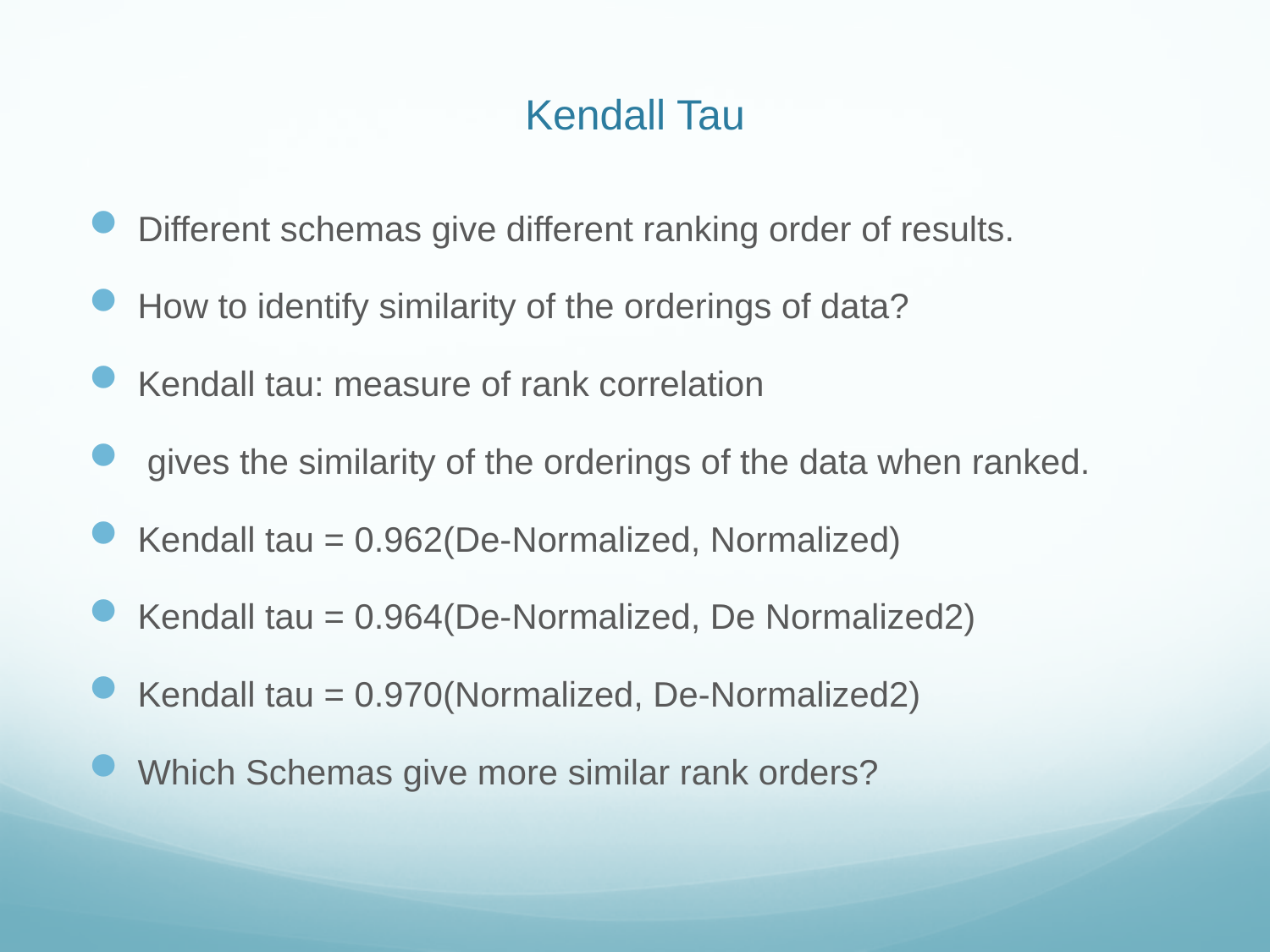

# Kendall Tau
Different schemas give different ranking order of results.
How to identify similarity of the orderings of data?
Kendall tau: measure of rank correlation
 gives the similarity of the orderings of the data when ranked.
Kendall tau = 0.962(De-Normalized, Normalized)
Kendall tau = 0.964(De-Normalized, De Normalized2)
Kendall tau = 0.970(Normalized, De-Normalized2)
Which Schemas give more similar rank orders?